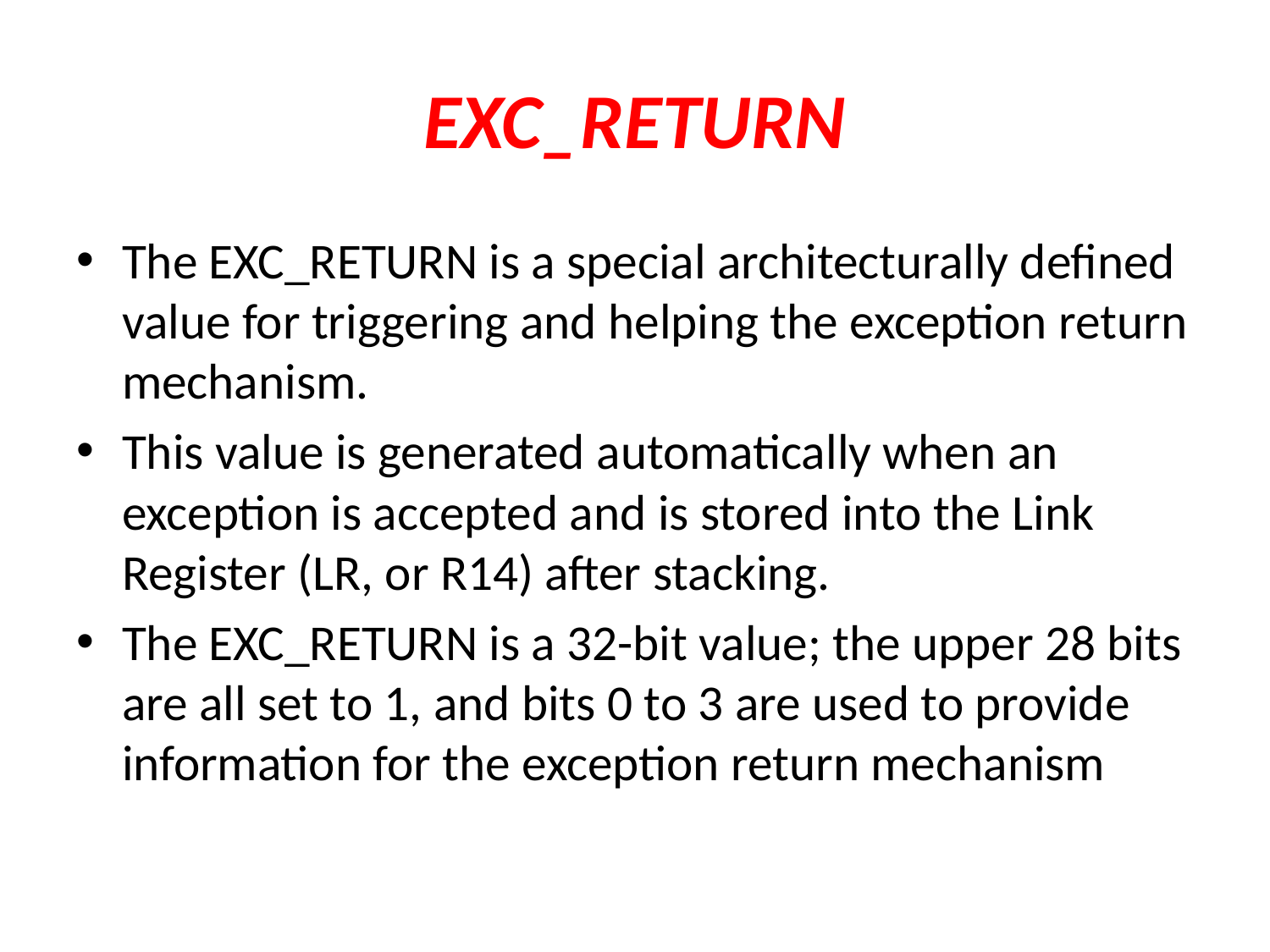

# EXC_RETURN
The EXC_RETURN is a special architecturally defined value for triggering and helping the exception return mechanism.
This value is generated automatically when an exception is accepted and is stored into the Link Register (LR, or R14) after stacking.
The EXC_RETURN is a 32-bit value; the upper 28 bits are all set to 1, and bits 0 to 3 are used to provide information for the exception return mechanism